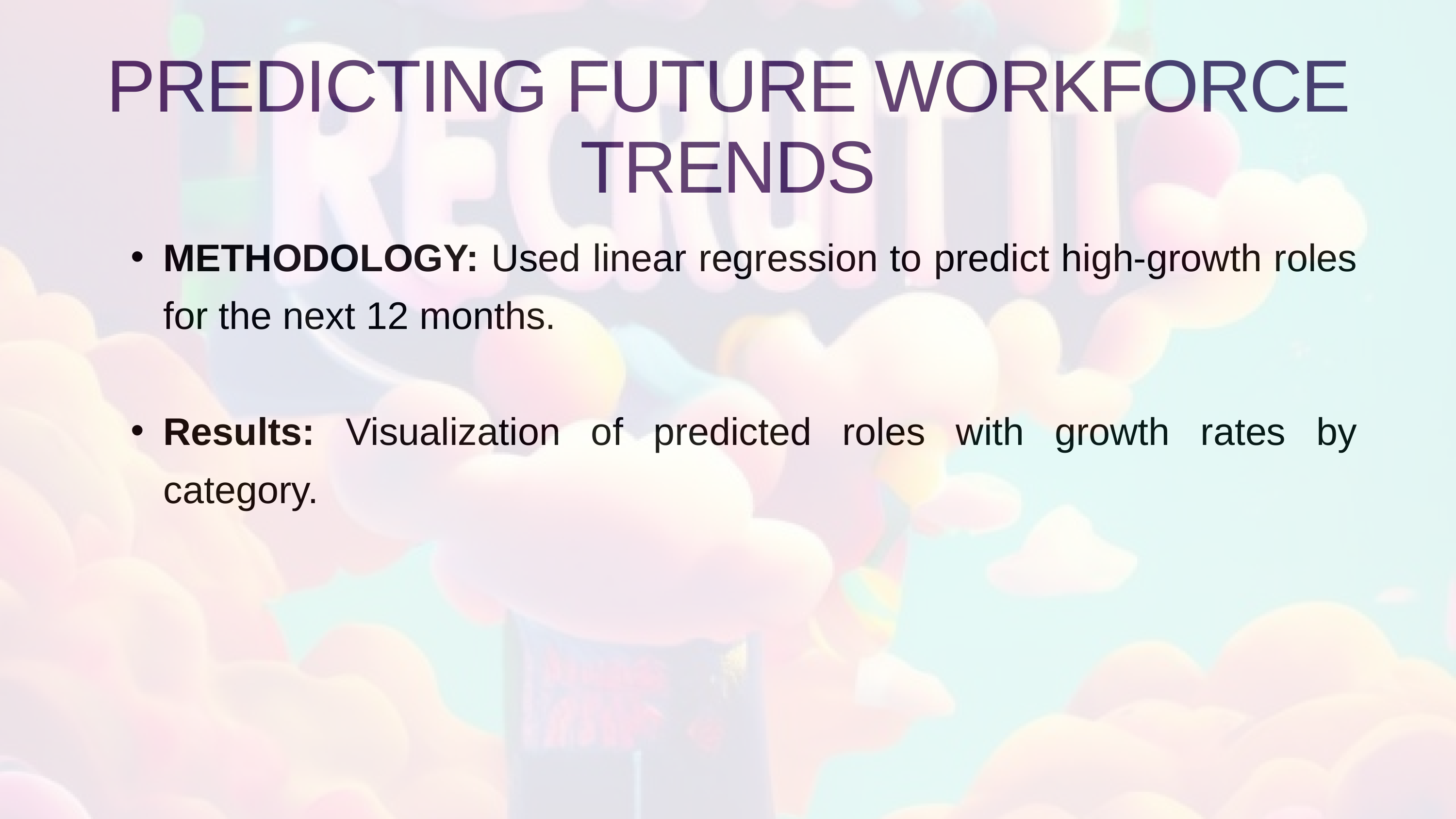

PREDICTING FUTURE WORKFORCE TRENDS
METHODOLOGY: Used linear regression to predict high-growth roles for the next 12 months.

Results: Visualization of predicted roles with growth rates by category.